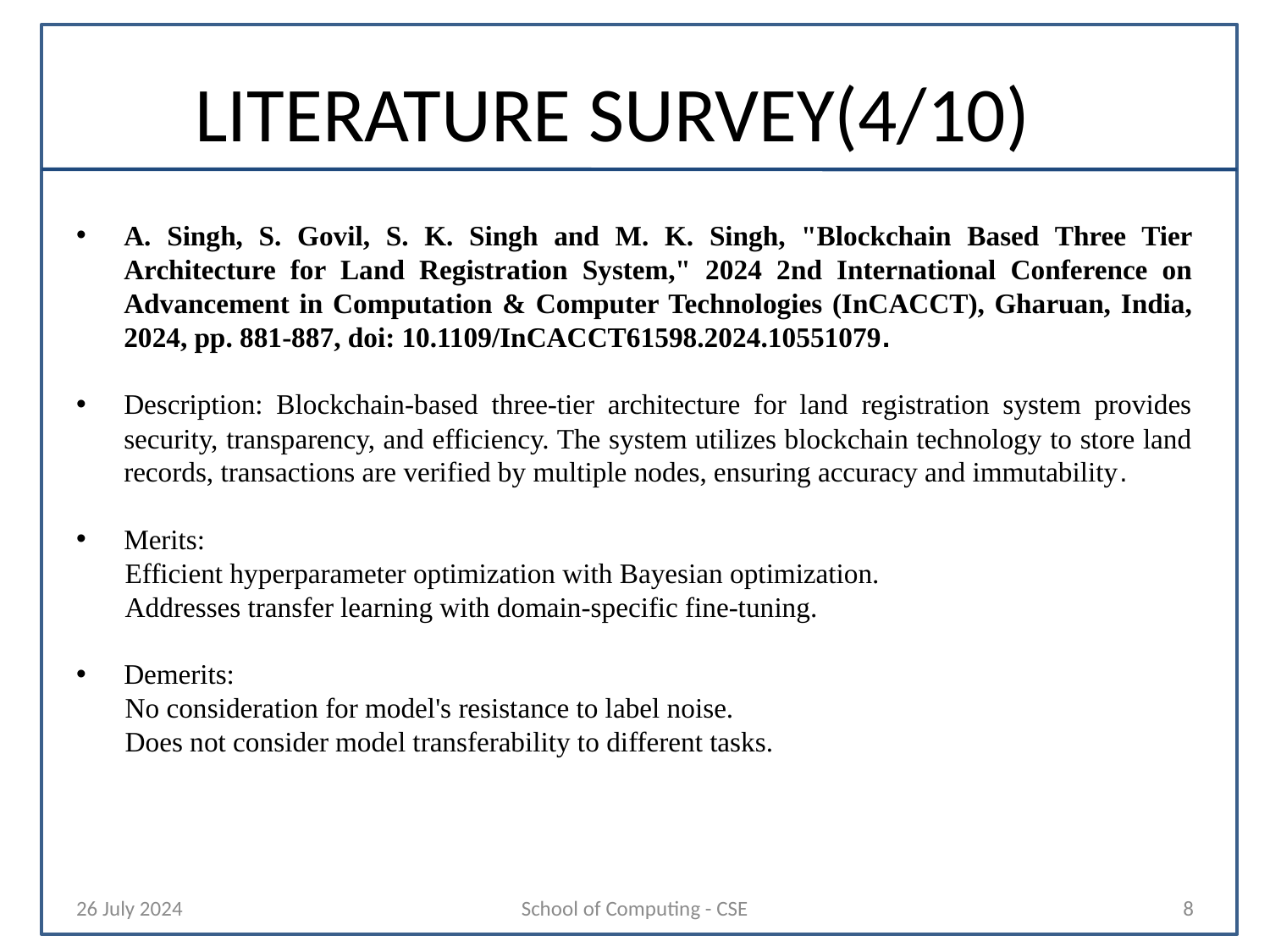

# LITERATURE SURVEY(4/10)
A. Singh, S. Govil, S. K. Singh and M. K. Singh, "Blockchain Based Three Tier Architecture for Land Registration System," 2024 2nd International Conference on Advancement in Computation & Computer Technologies (InCACCT), Gharuan, India, 2024, pp. 881-887, doi: 10.1109/InCACCT61598.2024.10551079.

Description: Blockchain-based three-tier architecture for land registration system provides security, transparency, and efficiency. The system utilizes blockchain technology to store land records, transactions are verified by multiple nodes, ensuring accuracy and immutability.

Merits:
       Efficient hyperparameter optimization with Bayesian optimization.
       Addresses transfer learning with domain-specific fine-tuning.

Demerits:
       No consideration for model's resistance to label noise.
       Does not consider model transferability to different tasks.

26 July 2024
School of Computing - CSE
8